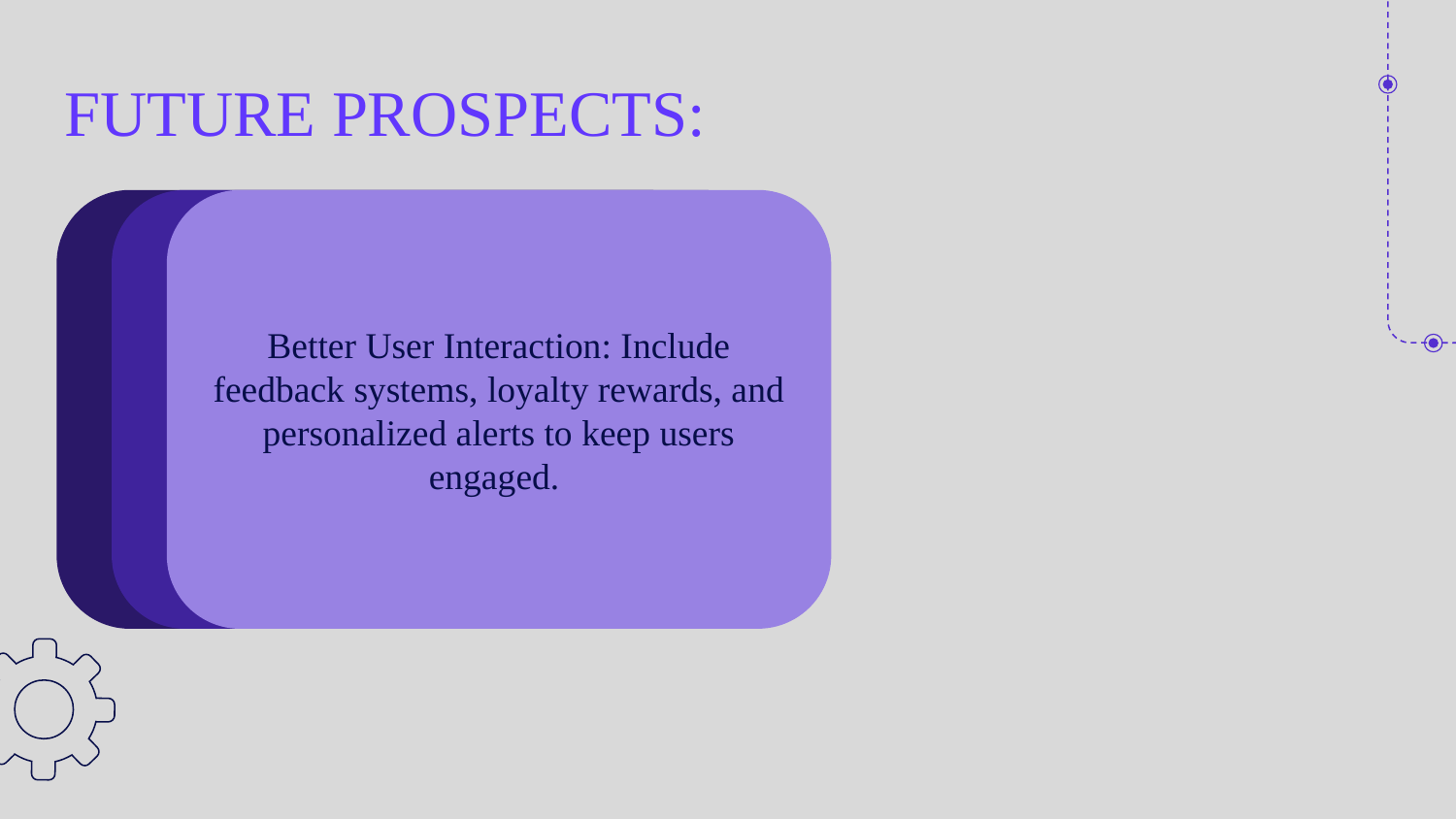

FUTURE PROSPECTS:
1) Limited Scalability:
May struggle to handle a large number of users or data entries.

3) Dependency on Accurate Data:
   Requires precise input for fare calculations and reporting.

5. Security Concerns:
   Needs robust measures to protect sensitive user and company information.

6. Limited Integration:
May not integrate seamlessly with external systems or third-party services.

2) Basic User Interface:
   Potentially lacks advanced design features or
modern UI elements.

4. No Real-Time Updates:
   Lacks real-time tracking for buses and dynamic fare adjustments.
Better User Interaction: Include feedback systems, loyalty rewards, and personalized alerts to keep users engaged.
Smart Technology: Use IoT for bus monitoring and AI for predicting demand and optimizing routes.

1) Advanced Features: Add real-time bus tracking, mobile ticketing, and personalized travel suggestions
Partnerships: Collaborate with other travel services for seamless connections between different modes of transportation.
Partnerships: Collaborate with other travel services for seamless connections between different modes of transportation.